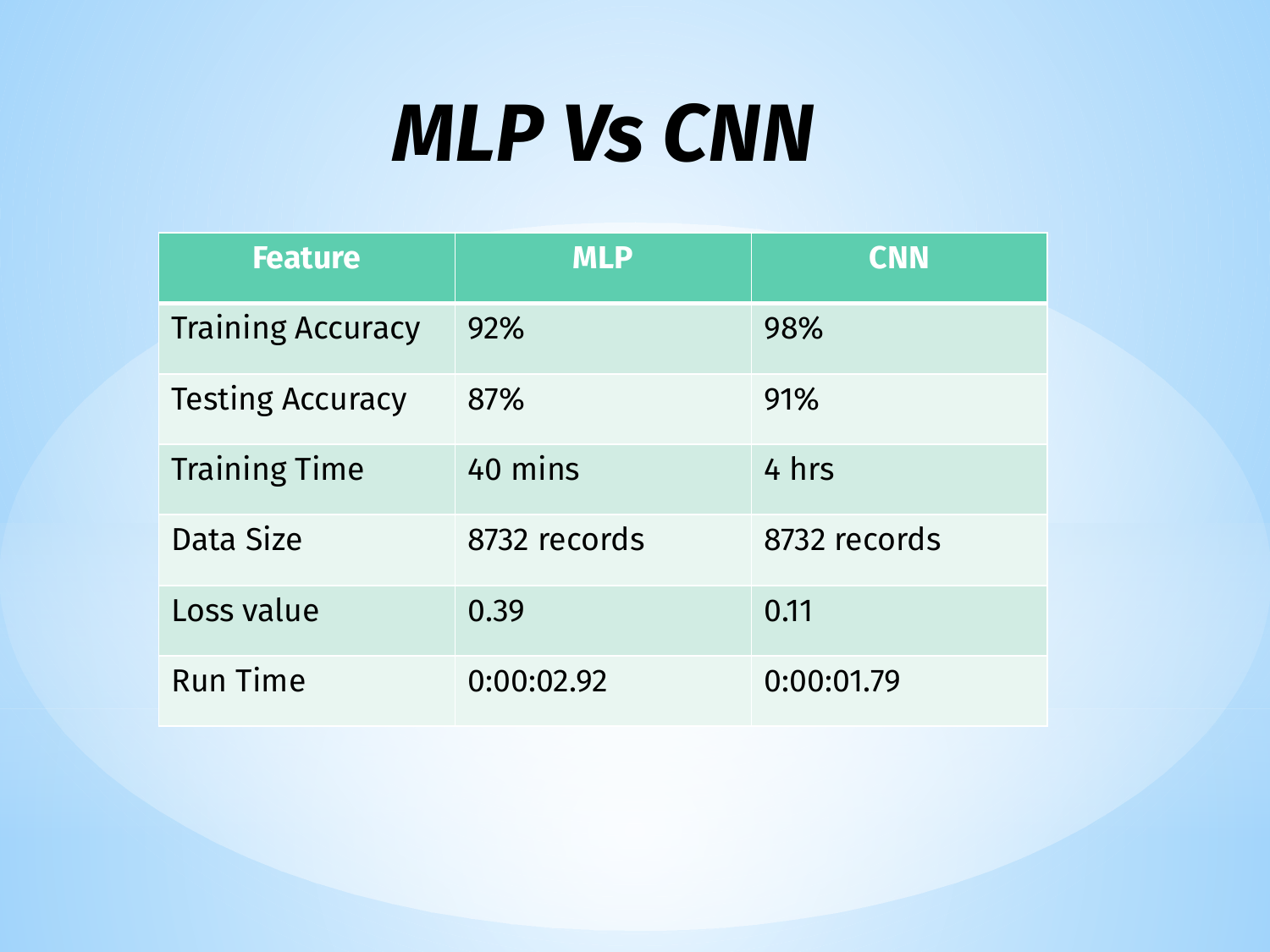

# MLP Vs CNN
| Feature | MLP | CNN |
| --- | --- | --- |
| Training Accuracy | 92% | 98% |
| Testing Accuracy | 87% | 91% |
| Training Time | 40 mins | 4 hrs |
| Data Size | 8732 records | 8732 records |
| Loss value | 0.39 | 0.11 |
| Run Time | 0:00:02.92 | 0:00:01.79 |